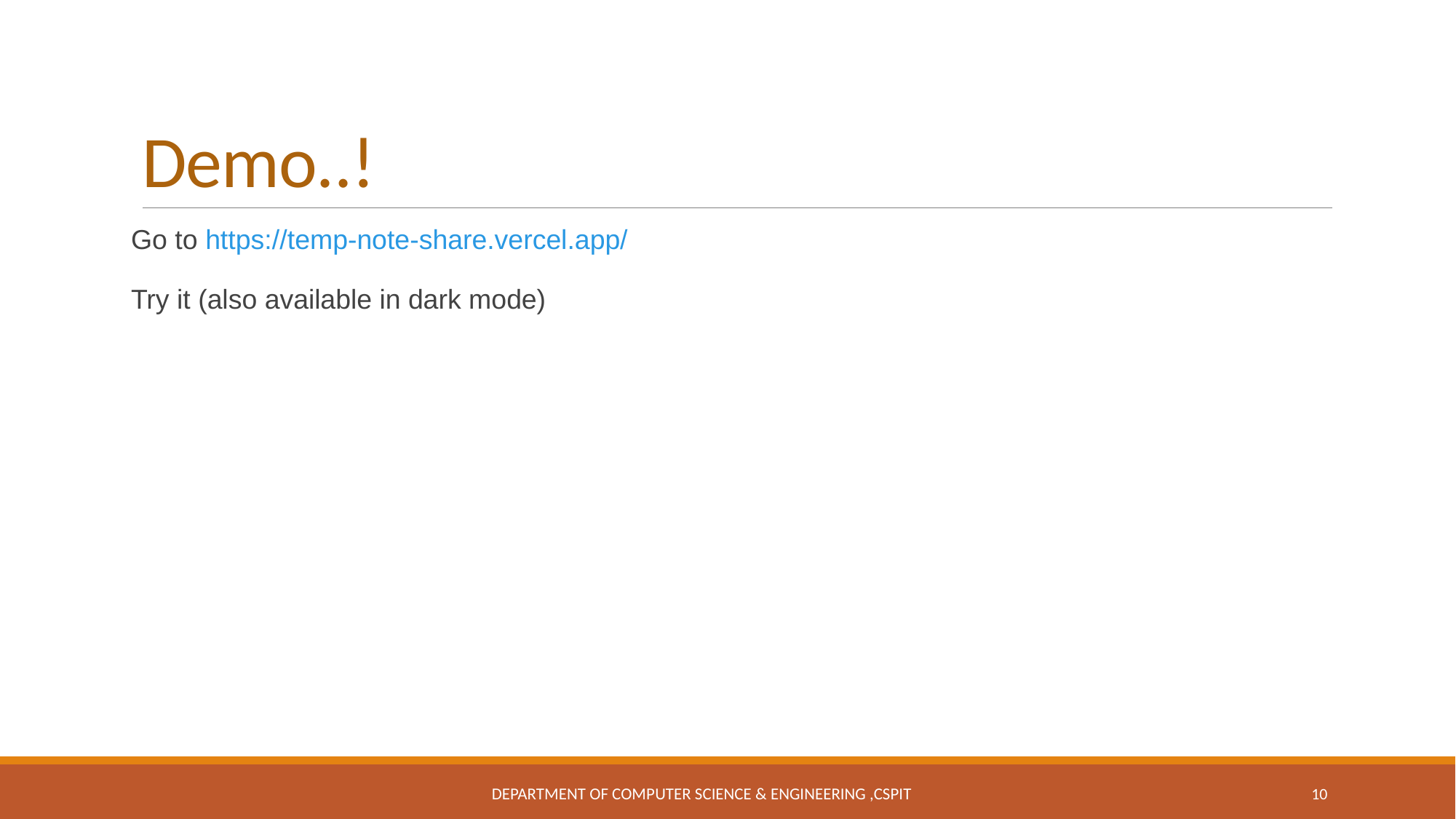

# Demo..!
Go to https://temp-note-share.vercel.app/
Try it (also available in dark mode)
Department of Computer Science & Engineering ,CSPIT
10